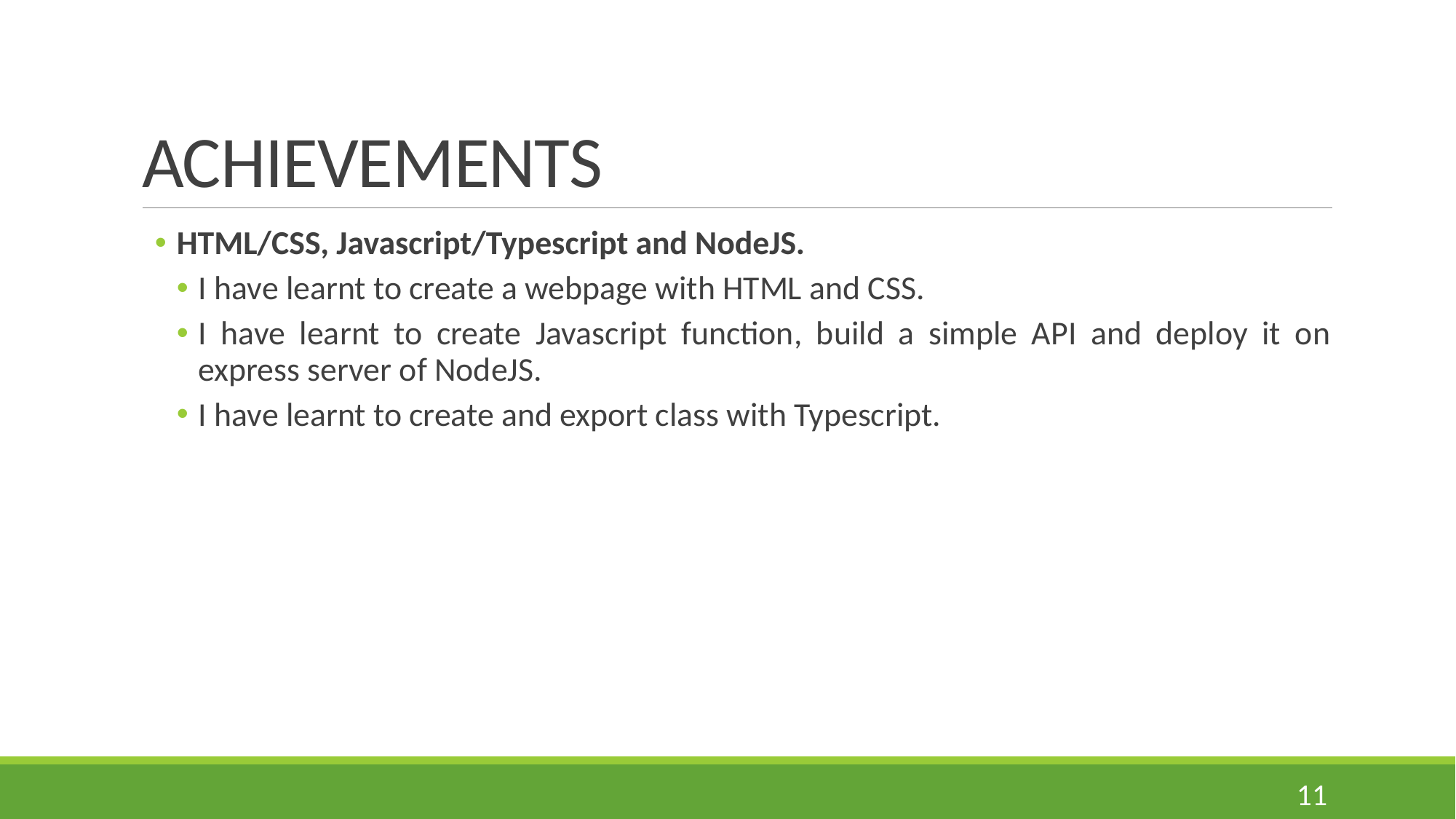

# ACHIEVEMENTS
HTML/CSS, Javascript/Typescript and NodeJS.
I have learnt to create a webpage with HTML and CSS.
I have learnt to create Javascript function, build a simple API and deploy it on express server of NodeJS.
I have learnt to create and export class with Typescript.

11